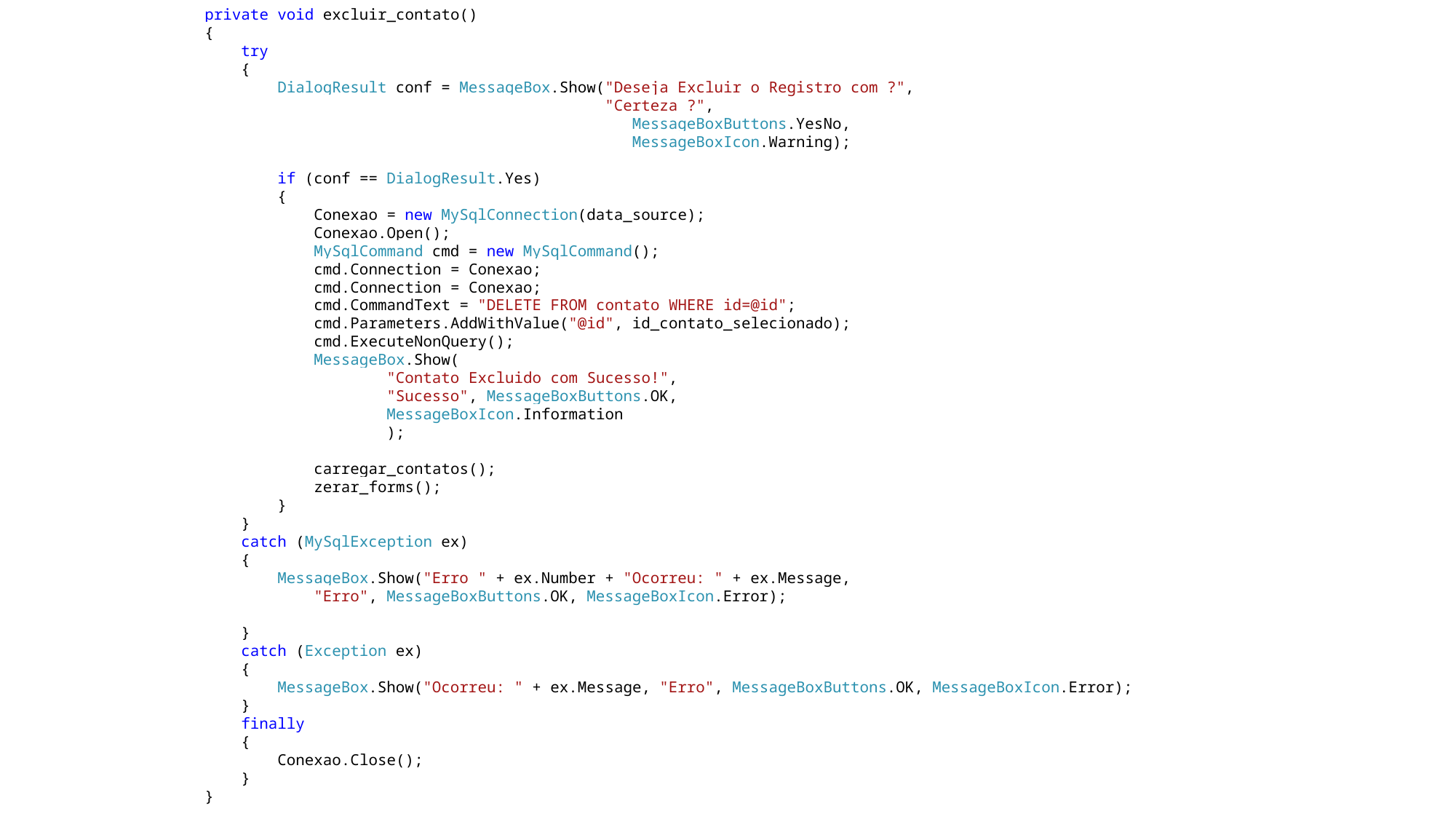

private void excluir_contato()
{
    try
    {
        DialogResult conf = MessageBox.Show("Deseja Excluir o Registro com ?",
                                            "Certeza ?",
                                               MessageBoxButtons.YesNo,
                                               MessageBoxIcon.Warning);

        if (conf == DialogResult.Yes)
        {
            Conexao = new MySqlConnection(data_source);
            Conexao.Open();
            MySqlCommand cmd = new MySqlCommand();
            cmd.Connection = Conexao;
            cmd.Connection = Conexao;
            cmd.CommandText = "DELETE FROM contato WHERE id=@id";
            cmd.Parameters.AddWithValue("@id", id_contato_selecionado);
            cmd.ExecuteNonQuery();
            MessageBox.Show(
                    "Contato Excluido com Sucesso!",
                    "Sucesso", MessageBoxButtons.OK,
                    MessageBoxIcon.Information
                    );

            carregar_contatos();
            zerar_forms();
        }
    }
    catch (MySqlException ex)
    {
        MessageBox.Show("Erro " + ex.Number + "Ocorreu: " + ex.Message,
            "Erro", MessageBoxButtons.OK, MessageBoxIcon.Error);

    }
    catch (Exception ex)
    {
        MessageBox.Show("Ocorreu: " + ex.Message, "Erro", MessageBoxButtons.OK, MessageBoxIcon.Error);
    }
    finally
    {
        Conexao.Close();
    }
}